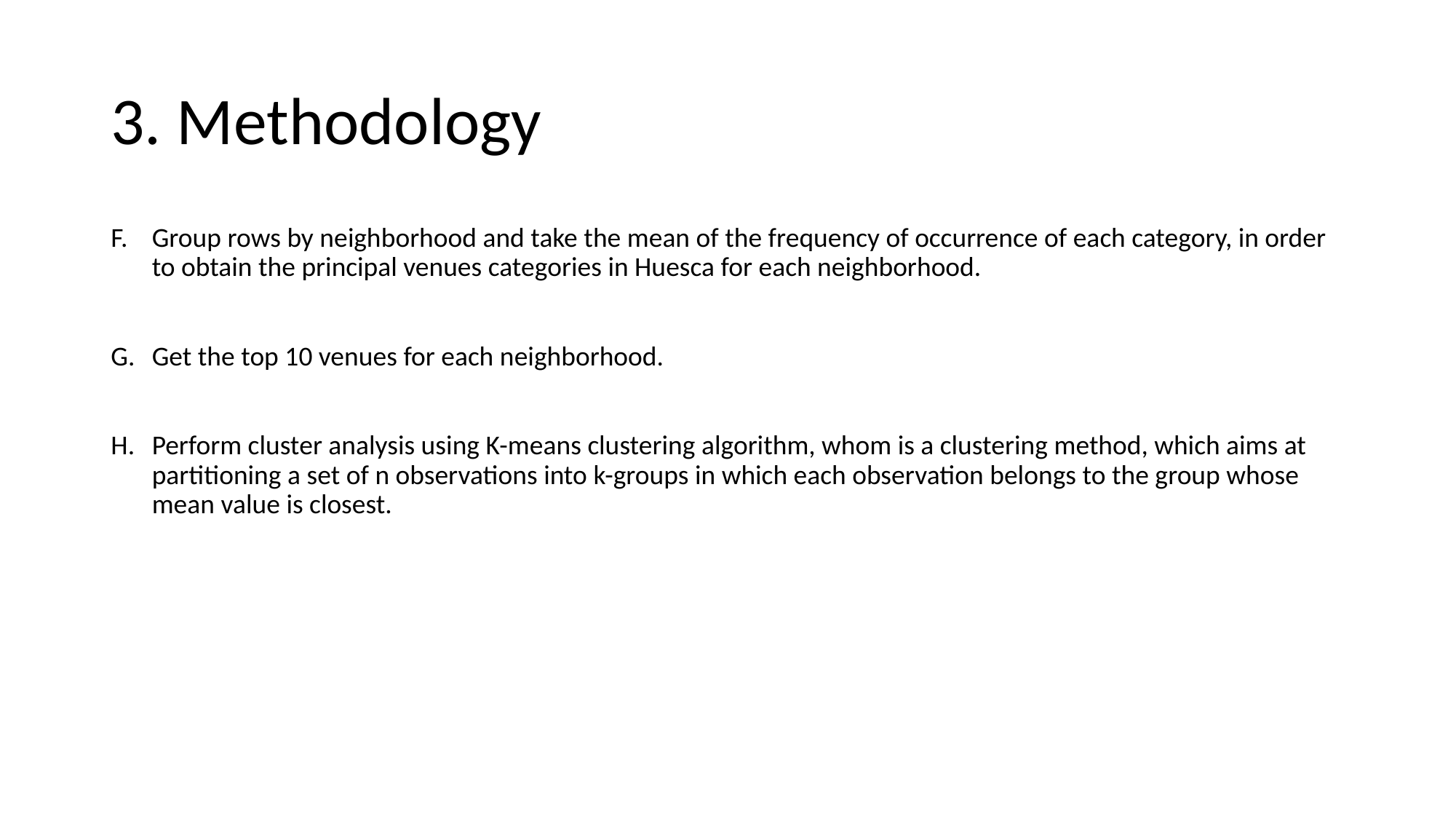

# 3. Methodology
Group rows by neighborhood and take the mean of the frequency of occurrence of each category, in order to obtain the principal venues categories in Huesca for each neighborhood.

Get the top 10 venues for each neighborhood.

Perform cluster analysis using K-means clustering algorithm, whom is a clustering method, which aims at partitioning a set of n observations into k-groups in which each observation belongs to the group whose mean value is closest.